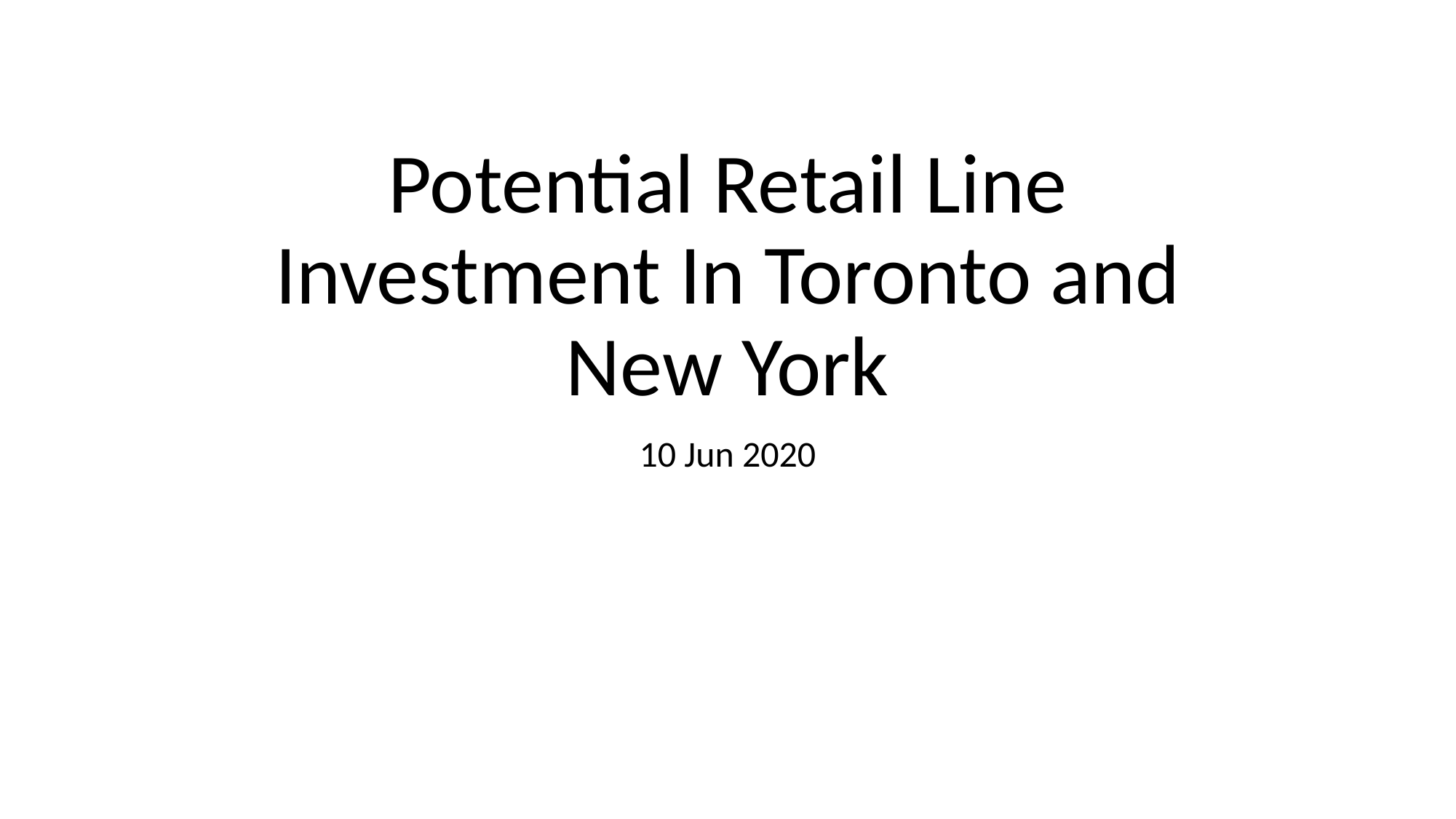

# Potential Retail Line Investment In Toronto and New York
10 Jun 2020